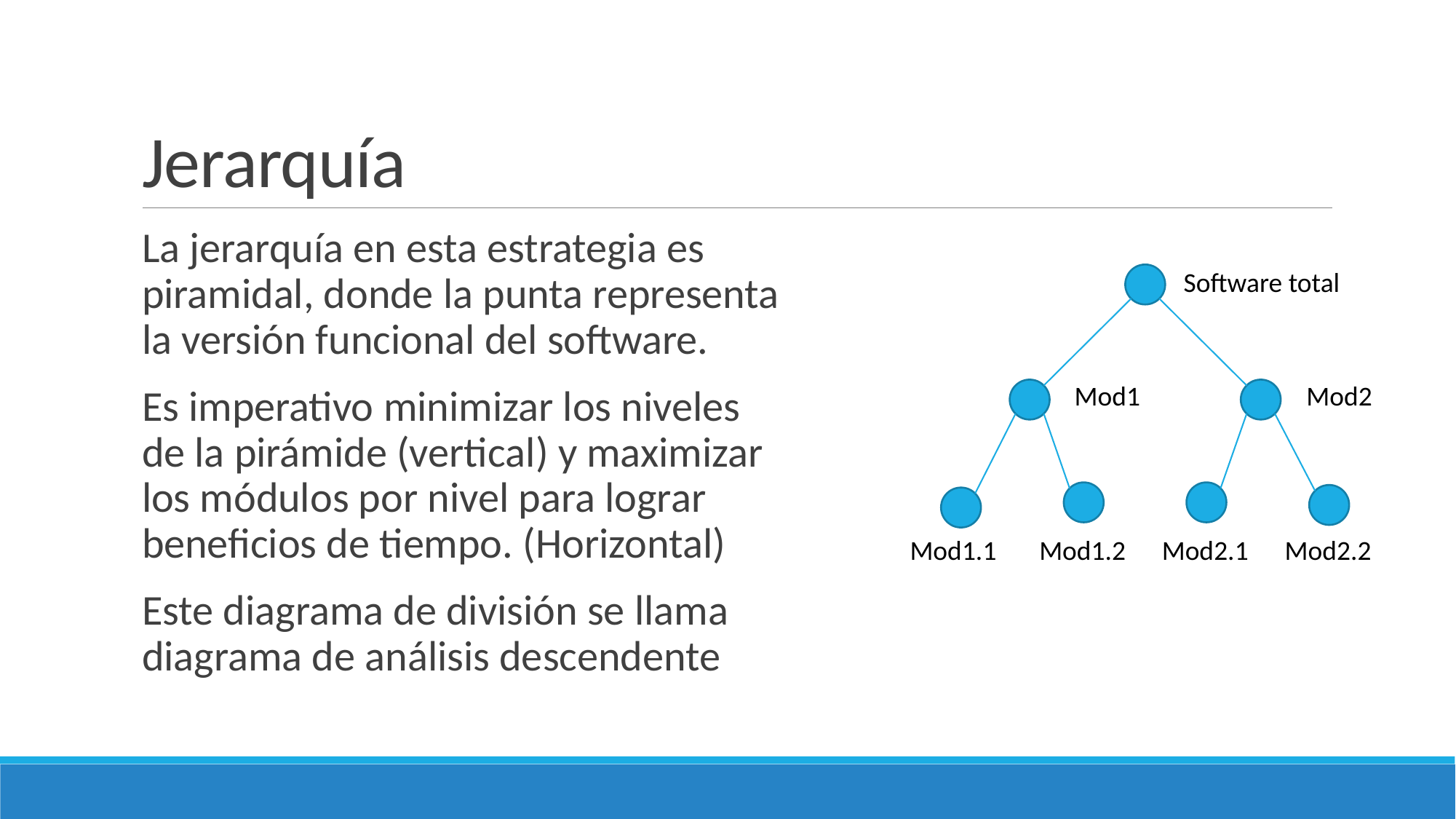

# Jerarquía
La jerarquía en esta estrategia es piramidal, donde la punta representa la versión funcional del software.
Es imperativo minimizar los niveles de la pirámide (vertical) y maximizar los módulos por nivel para lograr beneficios de tiempo. (Horizontal)
Este diagrama de división se llama diagrama de análisis descendente
Software total

Mod1
Mod2

Mod1.1
Mod1.2
Mod2.1
Mod2.2